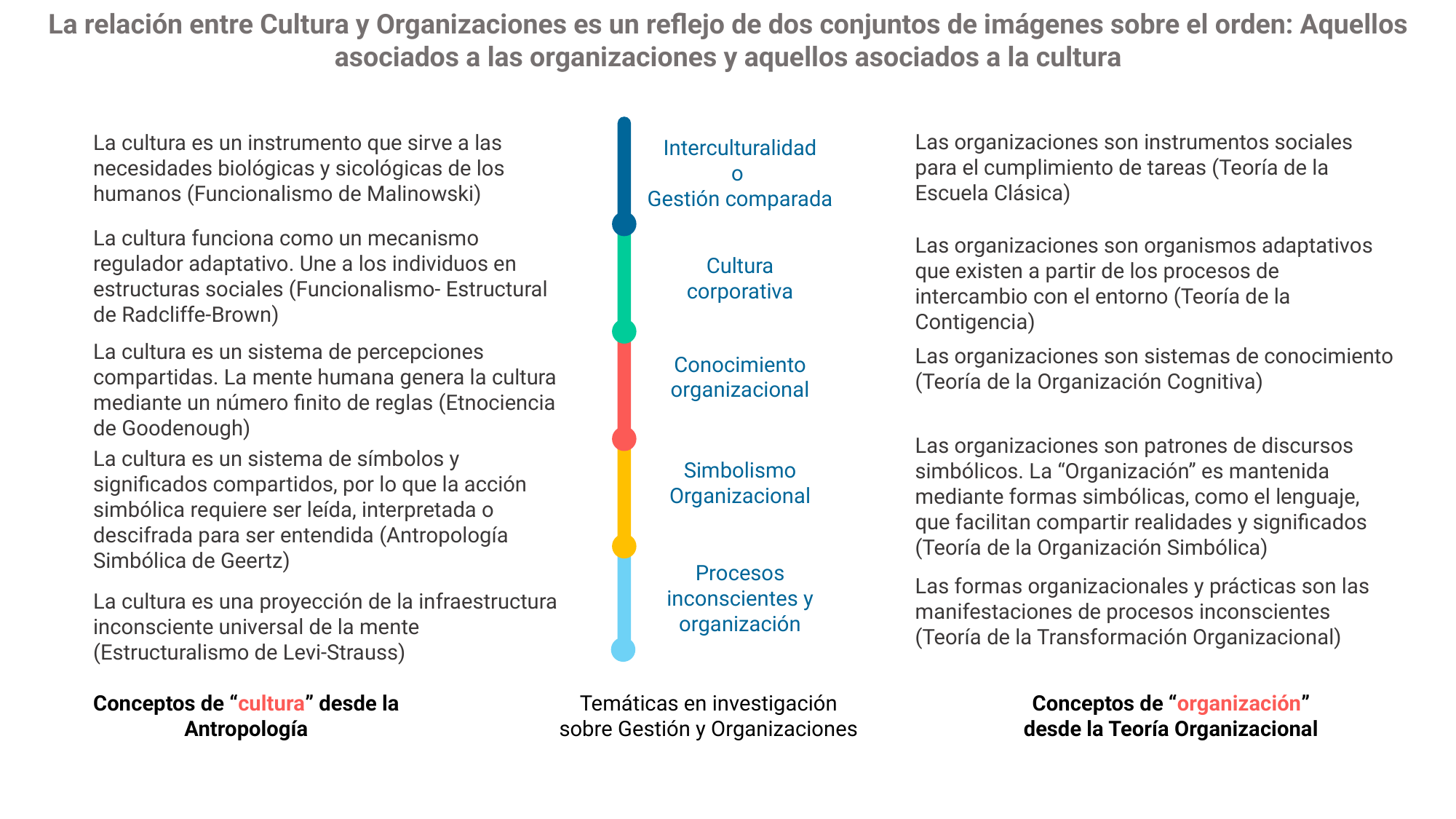

La relación entre Cultura y Organizaciones es un reflejo de dos conjuntos de imágenes sobre el orden: Aquellos asociados a las organizaciones y aquellos asociados a la cultura

Las organizaciones son instrumentos sociales para el cumplimiento de tareas (Teoría de la Escuela Clásica)
La cultura es un instrumento que sirve a las necesidades biológicas y sicológicas de los humanos (Funcionalismo de Malinowski)
Interculturalidad
o
Gestión comparada
La cultura funciona como un mecanismo regulador adaptativo. Une a los individuos en estructuras sociales (Funcionalismo- Estructural de Radcliffe-Brown)
Las organizaciones son organismos adaptativos que existen a partir de los procesos de intercambio con el entorno (Teoría de la Contigencia)
Cultura corporativa
La cultura es un sistema de percepciones compartidas. La mente humana genera la cultura mediante un número finito de reglas (Etnociencia de Goodenough)
Las organizaciones son sistemas de conocimiento (Teoría de la Organización Cognitiva)
Conocimiento organizacional
Las organizaciones son patrones de discursos simbólicos. La “Organización” es mantenida mediante formas simbólicas, como el lenguaje, que facilitan compartir realidades y significados (Teoría de la Organización Simbólica)
La cultura es un sistema de símbolos y significados compartidos, por lo que la acción simbólica requiere ser leída, interpretada o descifrada para ser entendida (Antropología Simbólica de Geertz)
Simbolismo Organizacional

Procesos inconscientes y organización
Las formas organizacionales y prácticas son las manifestaciones de procesos inconscientes (Teoría de la Transformación Organizacional)
La cultura es una proyección de la infraestructura inconsciente universal de la mente (Estructuralismo de Levi-Strauss)

Conceptos de “cultura” desde la Antropología
Conceptos de “organización” desde la Teoría Organizacional
Temáticas en investigación sobre Gestión y Organizaciones